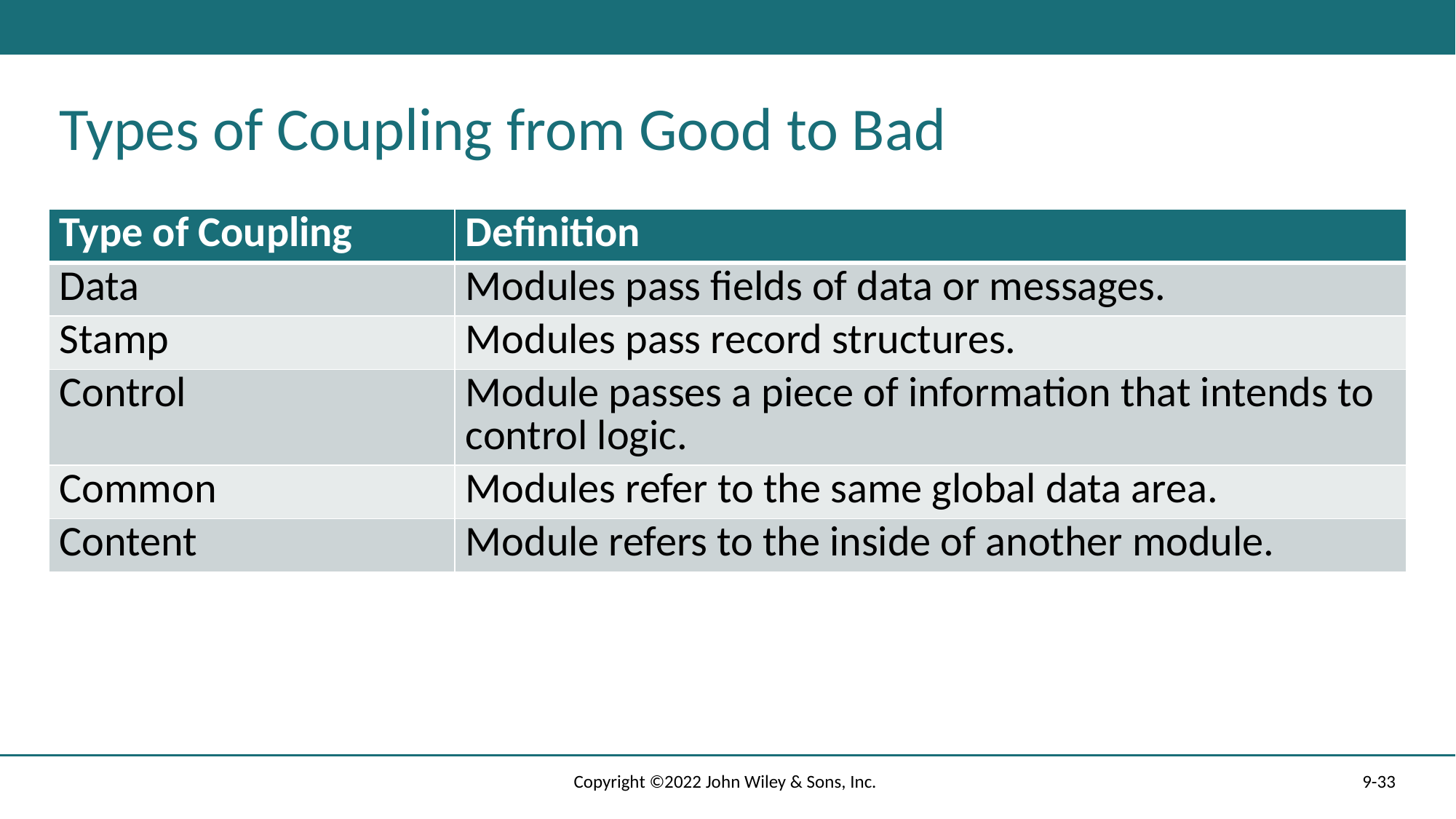

# Types of Coupling from Good to Bad
| Type of Coupling | Definition |
| --- | --- |
| Data | Modules pass fields of data or messages. |
| Stamp | Modules pass record structures. |
| Control | Module passes a piece of information that intends to control logic. |
| Common | Modules refer to the same global data area. |
| Content | Module refers to the inside of another module. |
Copyright ©2022 John Wiley & Sons, Inc.
9-33